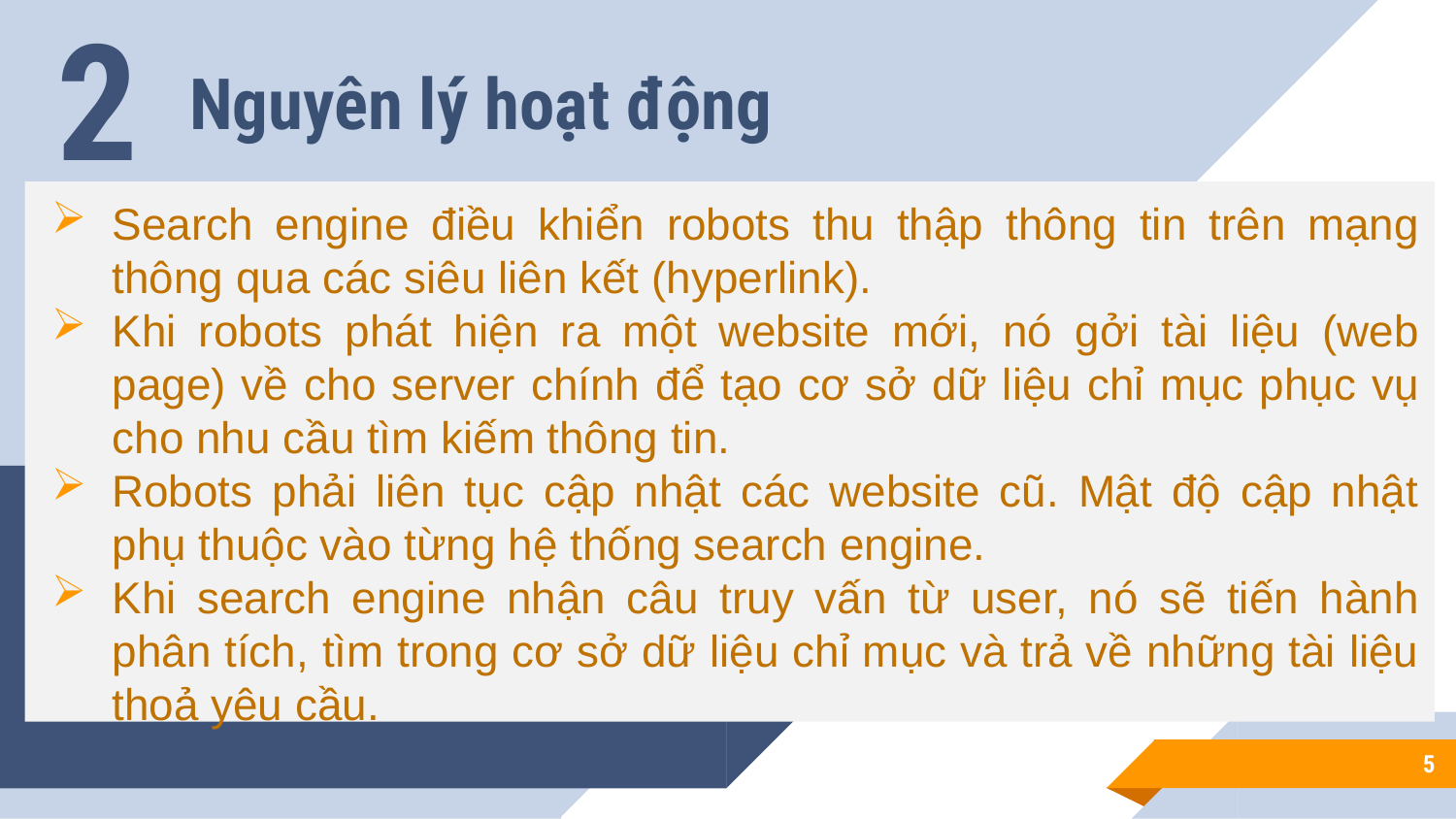

2
# Nguyên lý hoạt động
Search engine điều khiển robots thu thập thông tin trên mạng thông qua các siêu liên kết (hyperlink).
Khi robots phát hiện ra một website mới, nó gởi tài liệu (web page) về cho server chính để tạo cơ sở dữ liệu chỉ mục phục vụ cho nhu cầu tìm kiếm thông tin.
Robots phải liên tục cập nhật các website cũ. Mật độ cập nhật phụ thuộc vào từng hệ thống search engine.
Khi search engine nhận câu truy vấn từ user, nó sẽ tiến hành phân tích, tìm trong cơ sở dữ liệu chỉ mục và trả về những tài liệu thoả yêu cầu.
5